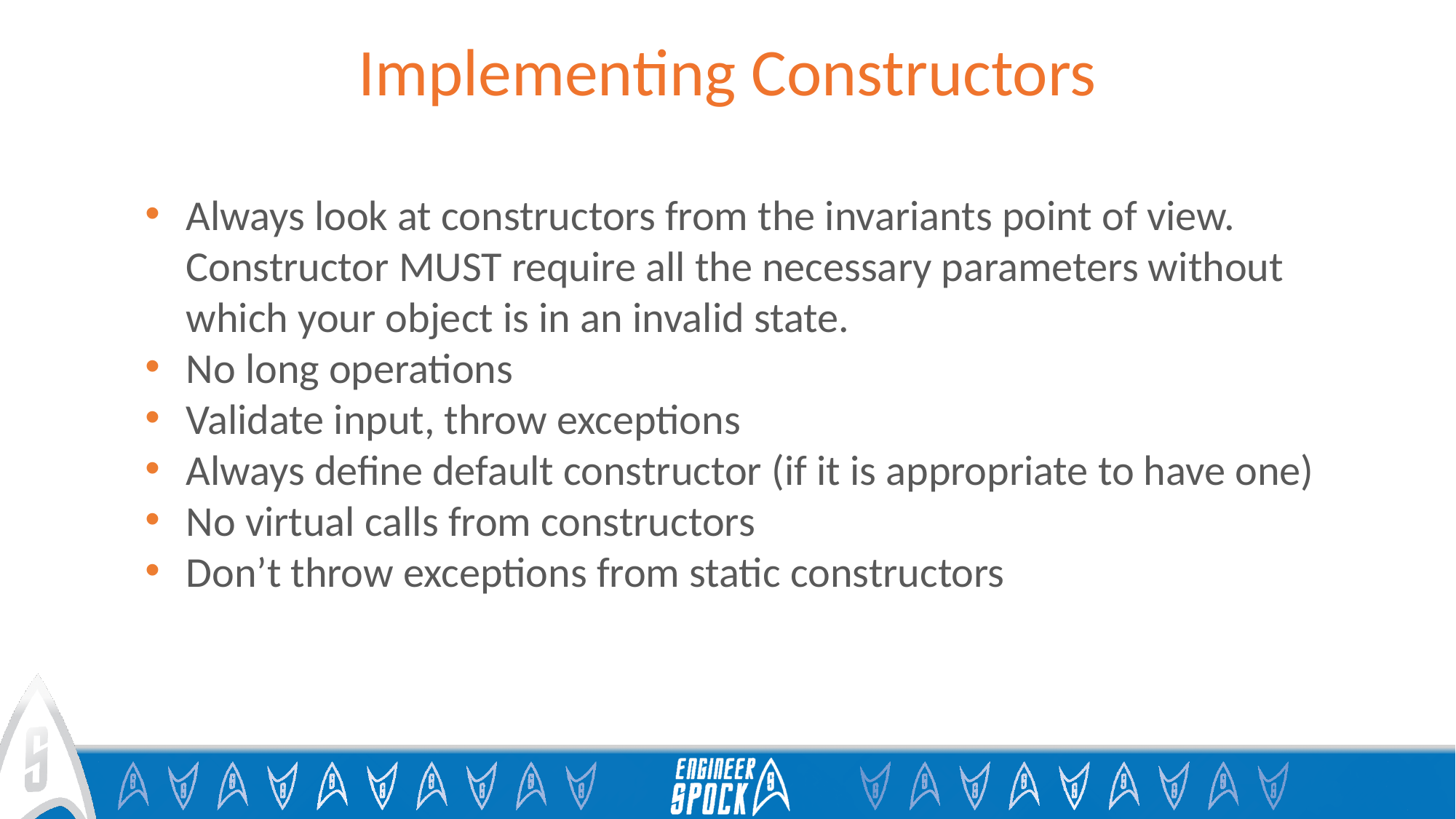

# Implementing Constructors
Always look at constructors from the invariants point of view.
Constructor MUST require all the necessary parameters without which your object is in an invalid state.
No long operations
Validate input, throw exceptions
Always define default constructor (if it is appropriate to have one)
No virtual calls from constructors
Don’t throw exceptions from static constructors